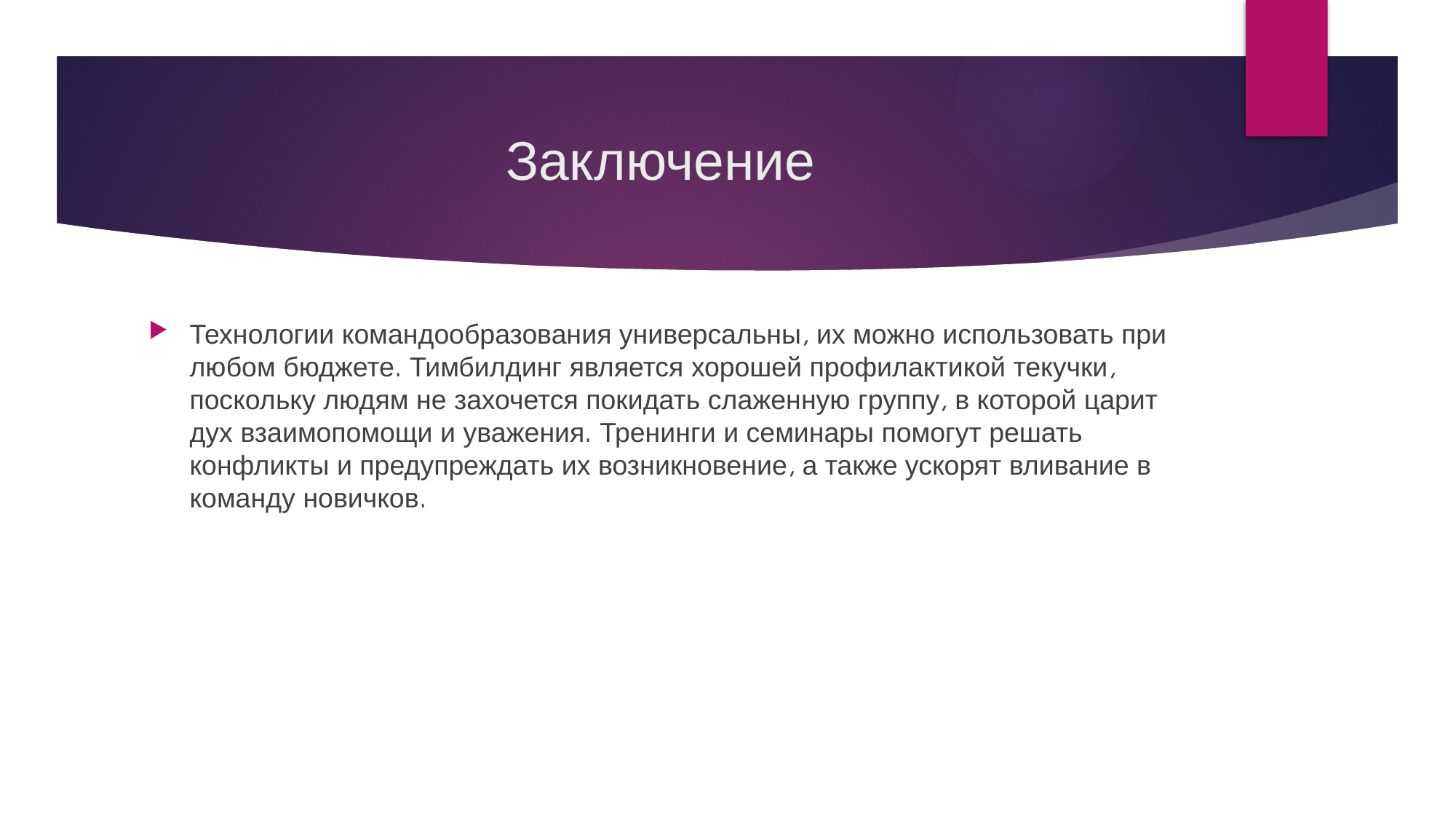

# Заключение
Технологии командообразования универсальны, их можно использовать при любом бюджете. Тимбилдинг является хорошей профилактикой текучки, поскольку людям не захочется покидать слаженную группу, в которой царит дух взаимопомощи и уважения. Тренинги и семинары помогут решать конфликты и предупреждать их возникновение, а также ускорят вливание в команду новичков.